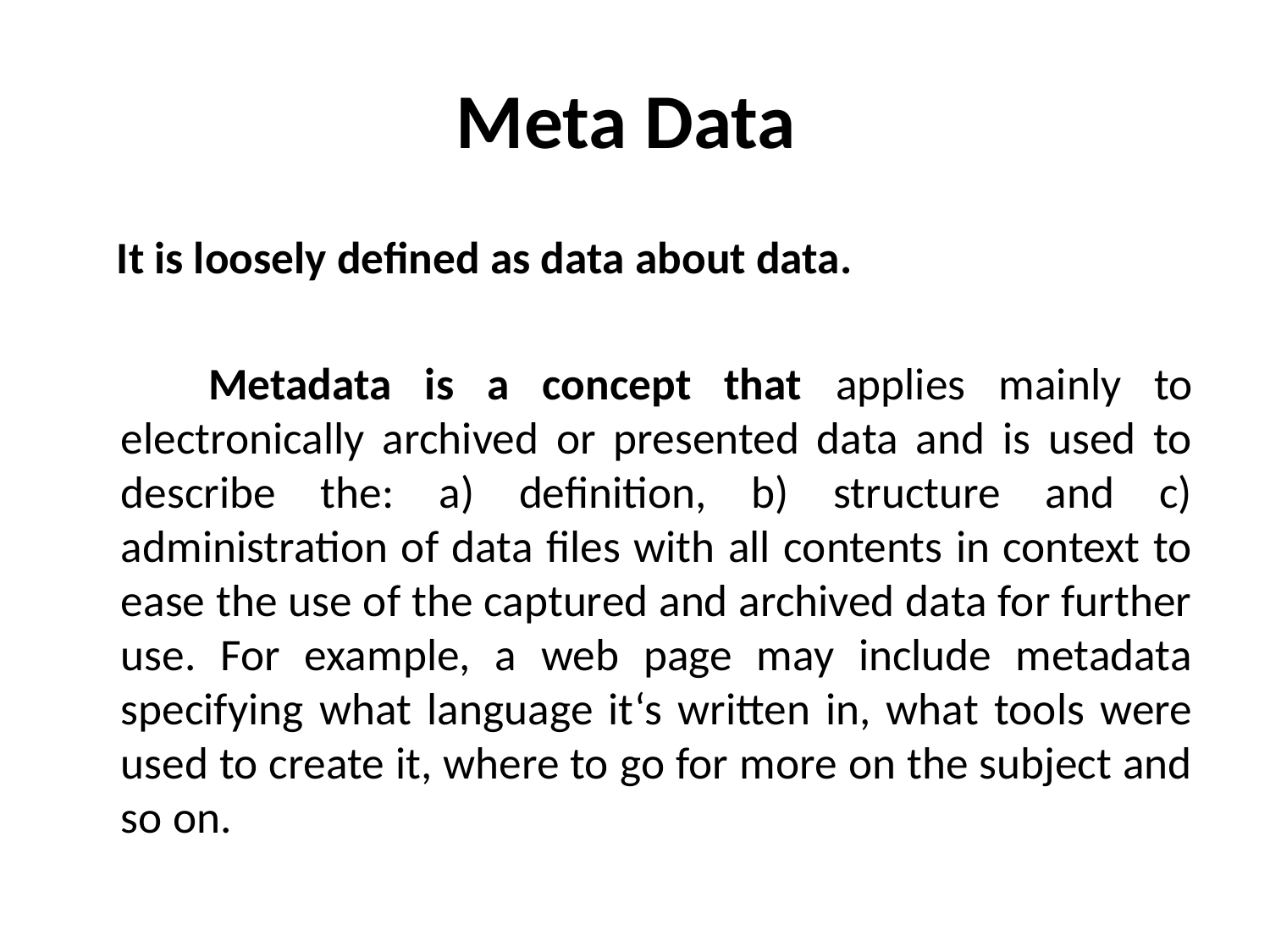

# Meta Data
    It is loosely defined as data about data.

    Metadata is a concept that applies mainly to electronically archived or presented data and is used to describe the: a) definition, b) structure and c) administration of data files with all contents in context to ease the use of the captured and archived data for further use. For example, a web page may include metadata specifying what language it‘s written in, what tools were used to create it, where to go for more on the subject and so on.